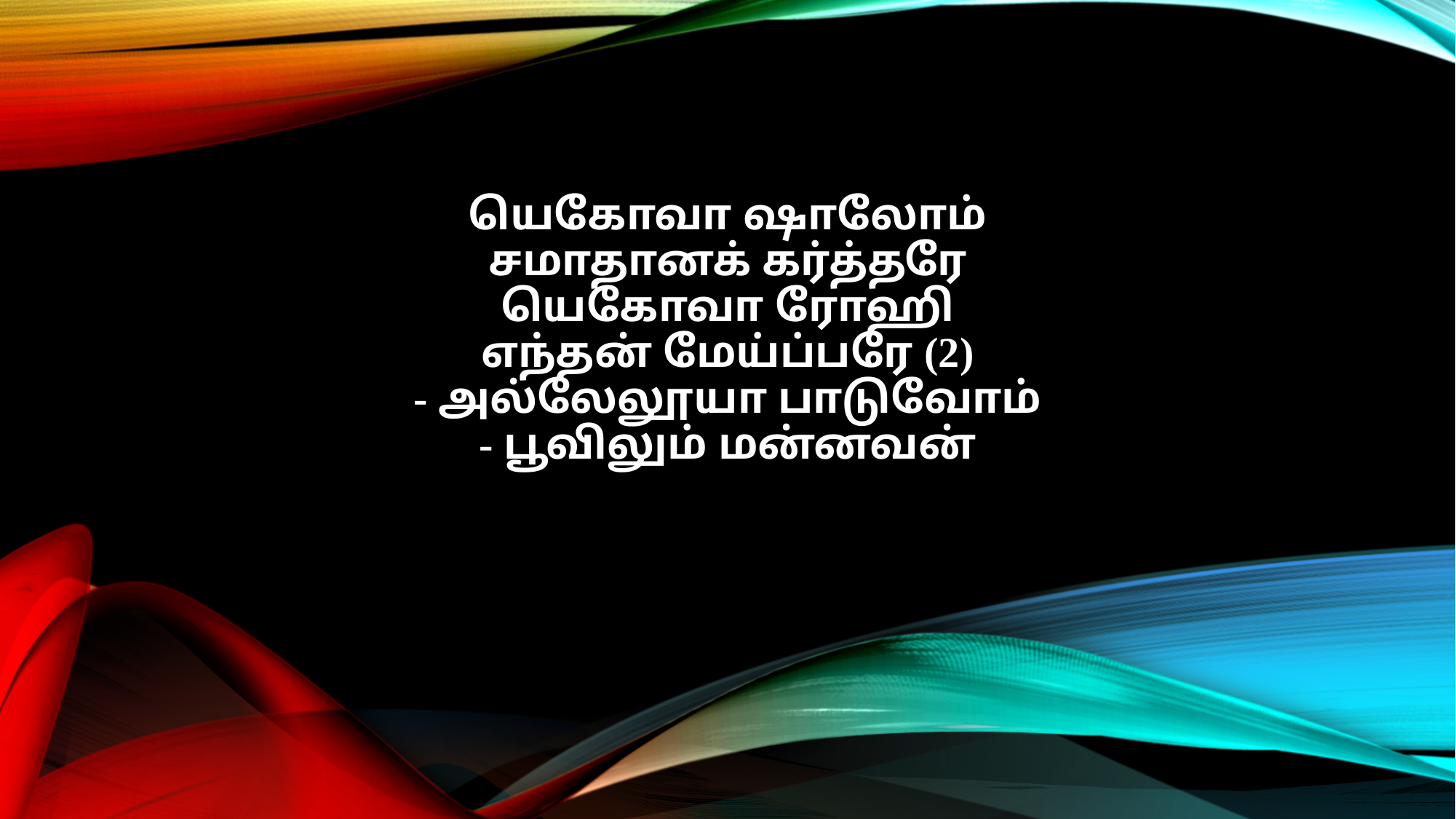

யெகோவா ஷாலோம்
சமாதானக் கர்த்தரே
யெகோவா ரோஹி
எந்தன் மேய்ப்பரே (2)
- அல்லேலூயா பாடுவோம்
- பூவிலும் மன்னவன்